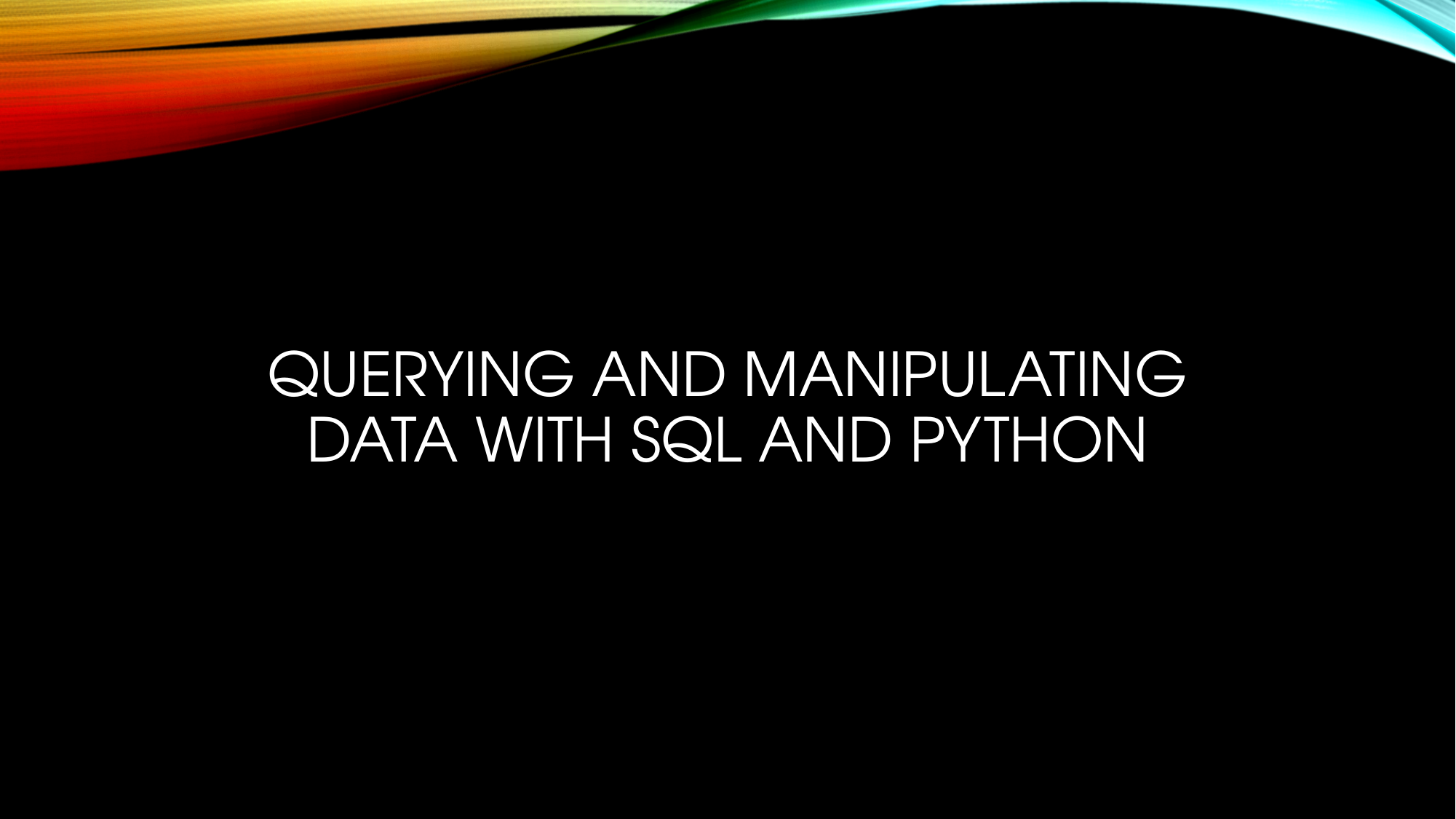

# Querying and manipulating Data with sql and python